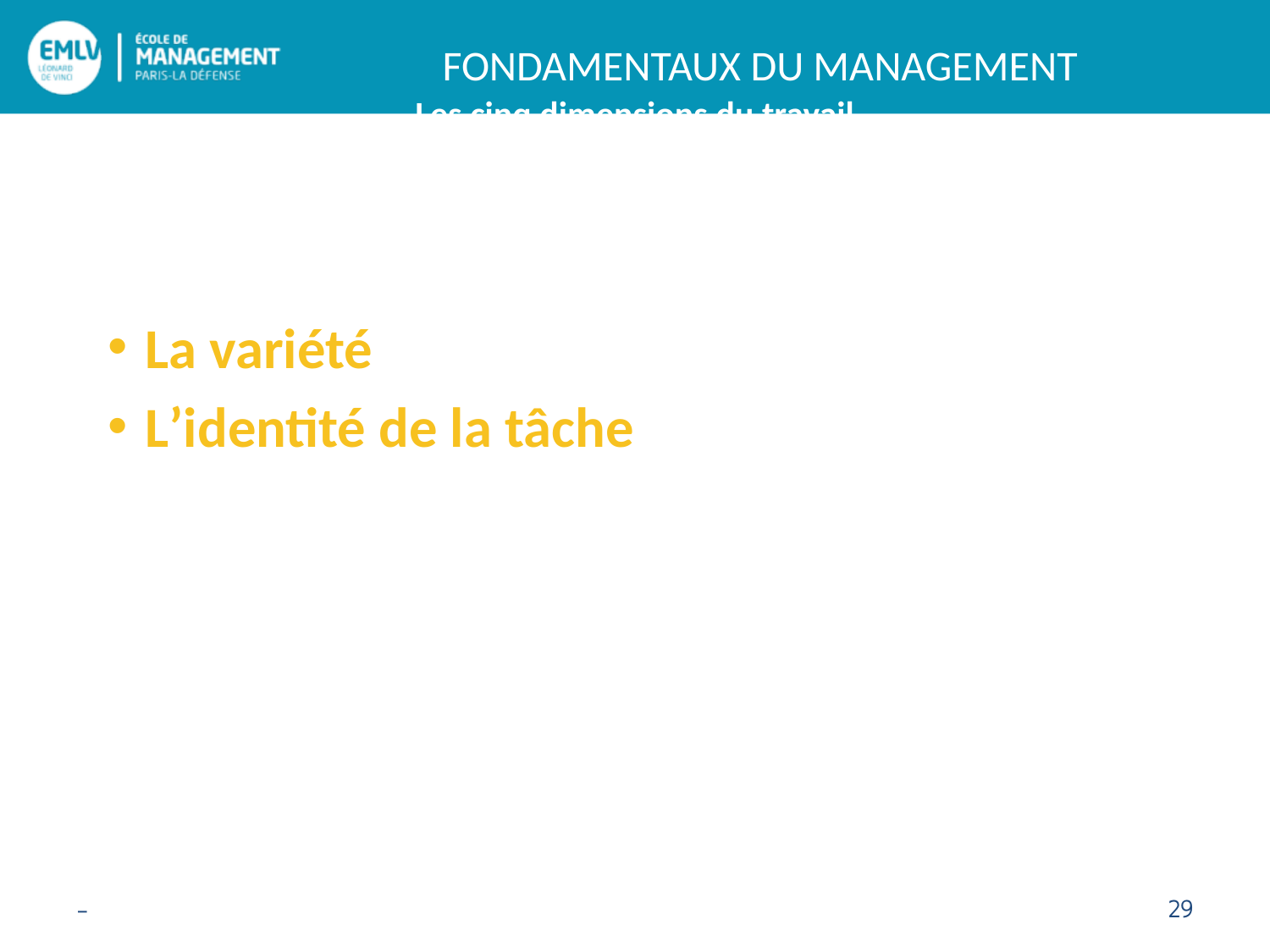

Les cinq dimensions du travail

La variété
L’identité de la tâche

–
29